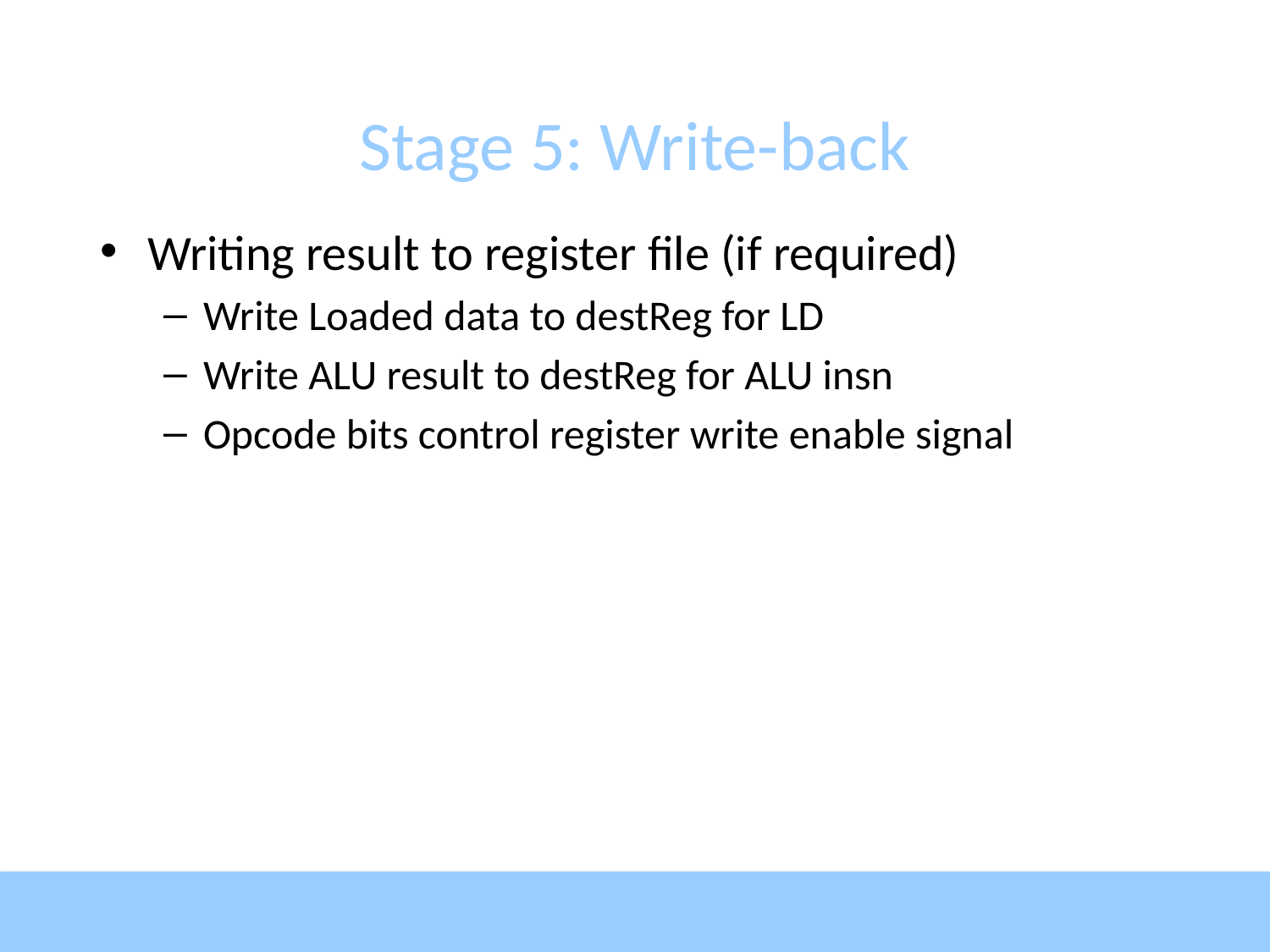

# Stage 5: Write-back
Writing result to register file (if required)
Write Loaded data to destReg for LD
Write ALU result to destReg for ALU insn
Opcode bits control register write enable signal